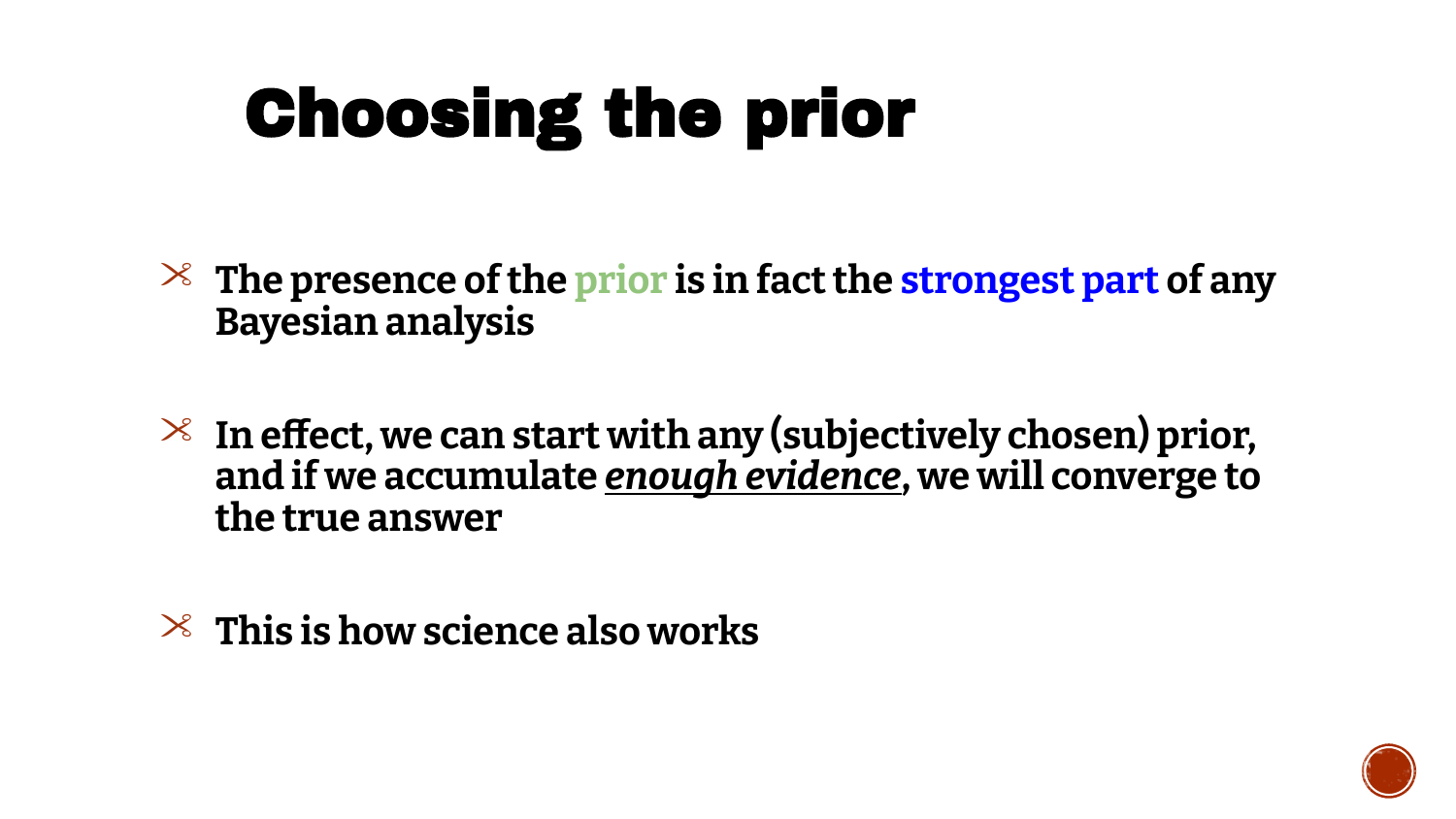

Choosing the prior
The presence of the prior is in fact the strongest part of any Bayesian analysis

In effect, we can start with any (subjectively chosen) prior, and if we accumulate enough evidence, we will converge to the true answer

This is how science also works